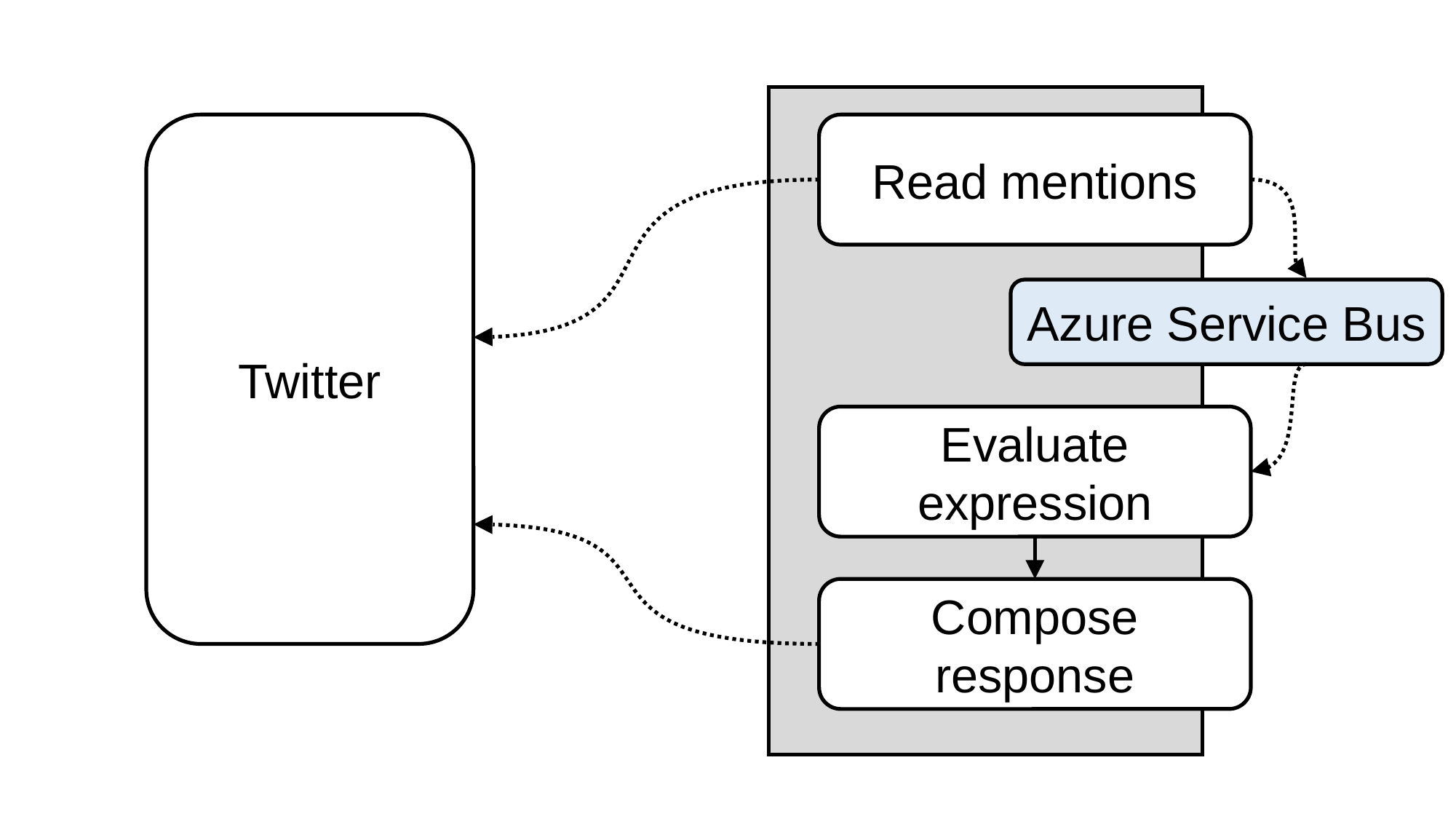

Twitter
Read mentions
Azure Service Bus
Evaluate expression
Compose response